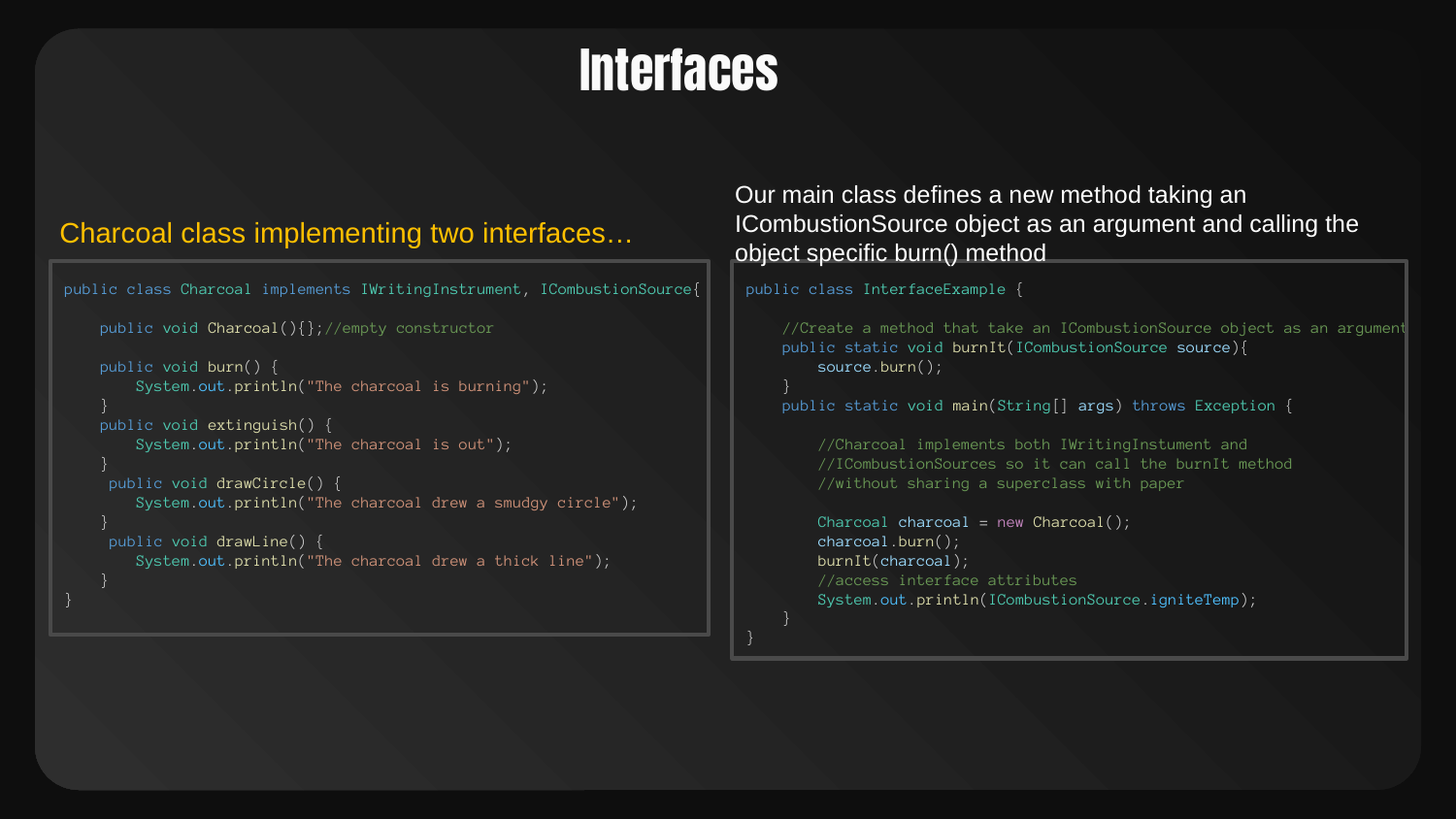

# Interfaces
Our main class defines a new method taking an ICombustionSource object as an argument and calling the object specific burn() method
Charcoal class implementing two interfaces…

public class Charcoal implements IWritingInstrument, ICombustionSource{
    public void Charcoal(){};//empty constructor
    public void burn() {
        System.out.println("The charcoal is burning");
    }
    public void extinguish() {
        System.out.println("The charcoal is out");
    }
     public void drawCircle() {
        System.out.println("The charcoal drew a smudgy circle");
    }
     public void drawLine() {
        System.out.println("The charcoal drew a thick line");
    }
}
public class InterfaceExample {

    //Create a method that take an ICombustionSource object as an argument
    public static void burnIt(ICombustionSource source){
        source.burn();
    }
    public static void main(String[] args) throws Exception {

        //Charcoal implements both IWritingInstument and
        //ICombustionSources so it can call the burnIt method
        //without sharing a superclass with paper
        Charcoal charcoal = new Charcoal();
        charcoal.burn();
        burnIt(charcoal);
        //access interface attributes
        System.out.println(ICombustionSource.igniteTemp);
    }
}